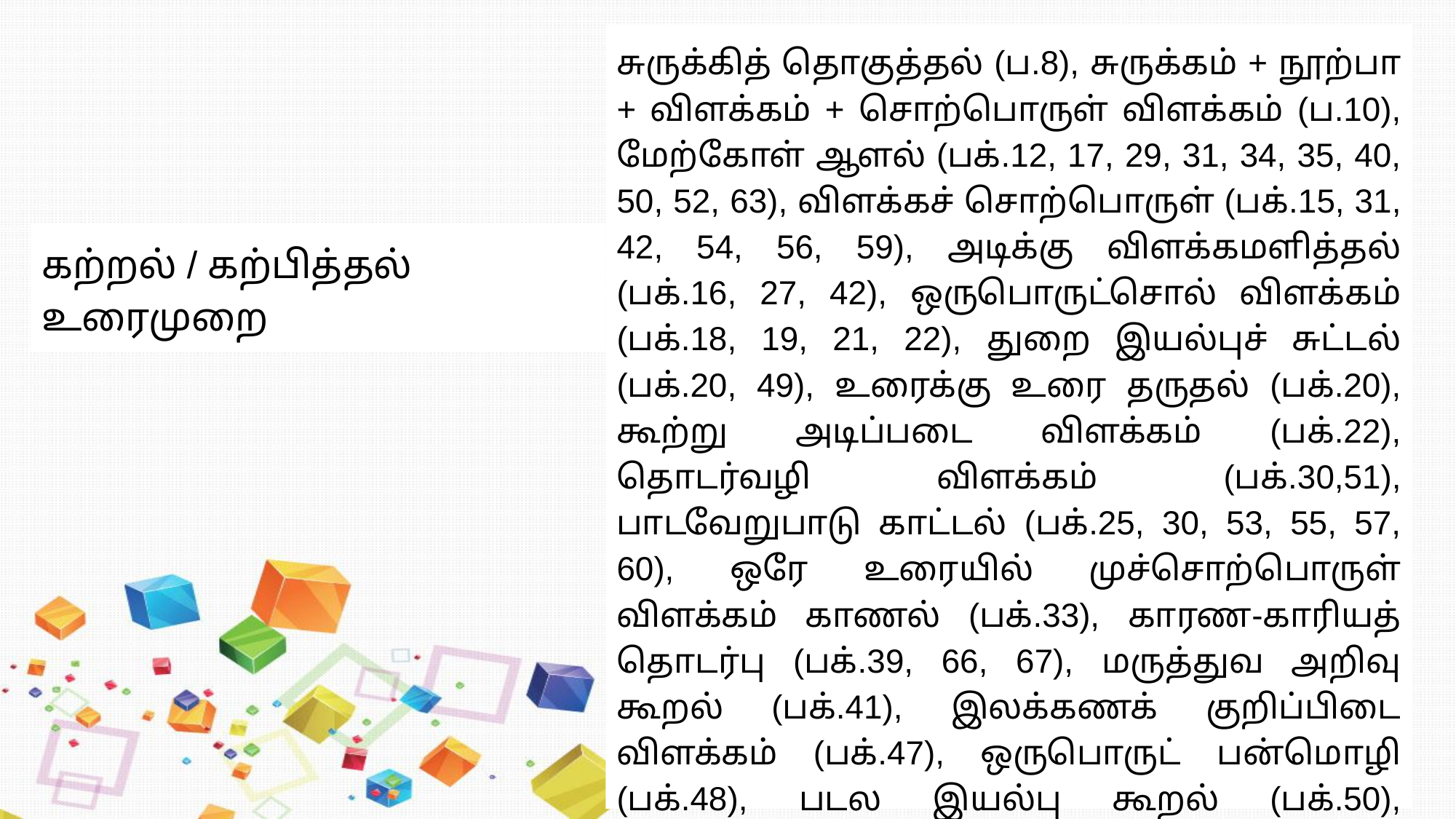

சுருக்கித் தொகுத்தல் (ப.8), சுருக்கம் + நூற்பா + விளக்கம் + சொற்பொருள் விளக்கம் (ப.10), மேற்கோள் ஆளல் (பக்.12, 17, 29, 31, 34, 35, 40, 50, 52, 63), விளக்கச் சொற்பொருள் (பக்.15, 31, 42, 54, 56, 59), அடிக்கு விளக்கமளித்தல் (பக்.16, 27, 42), ஒருபொருட்சொல் விளக்கம் (பக்.18, 19, 21, 22), துறை இயல்புச் சுட்டல் (பக்.20, 49), உரைக்கு உரை தருதல் (பக்.20), கூற்று அடிப்படை விளக்கம் (பக்.22), தொடர்வழி விளக்கம் (பக்.30,51), பாடவேறுபாடு காட்டல் (பக்.25, 30, 53, 55, 57, 60), ஒரே உரையில் முச்சொற்பொருள் விளக்கம் காணல் (பக்.33), காரண-காரியத் தொடர்பு (பக்.39, 66, 67), மருத்துவ அறிவு கூறல் (பக்.41), இலக்கணக் குறிப்பிடை விளக்கம் (பக்.47), ஒருபொருட் பன்மொழி (பக்.48), படல இயல்பு கூறல் (பக்.50), கற்றல்/கற்பித்தல் பயன் கூறல் (பக்.51)

கற்றல் / கற்பித்தல் உரைமுறை